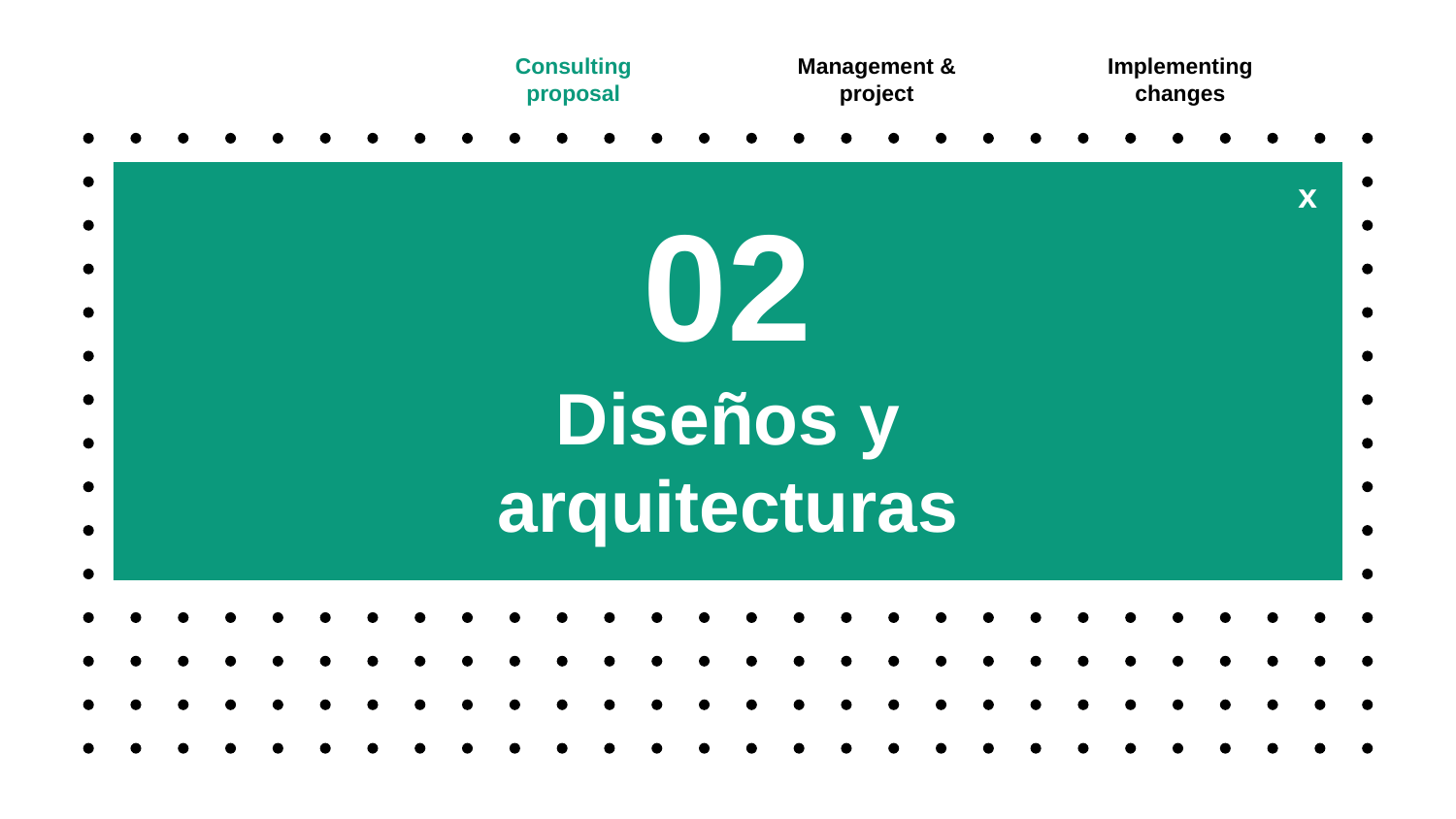

Project & strategy
Consulting proposal
Management & project
Implementing changes
02
# Diseños y arquitecturas